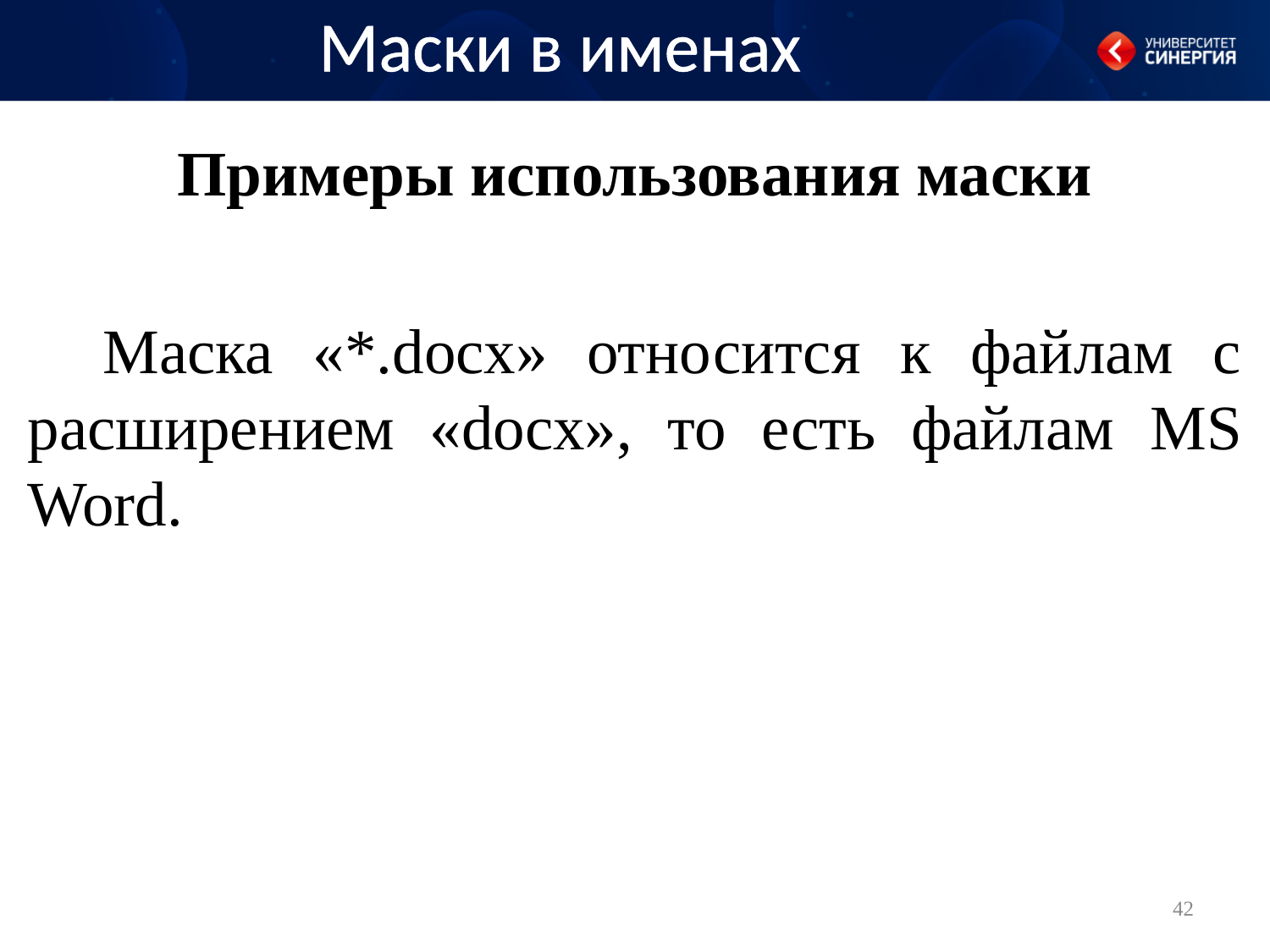

# Маски в именах
Примеры использования маски

Маска «*.docx» относится к файлам с расширением «docх», то есть файлам MS Word.
42